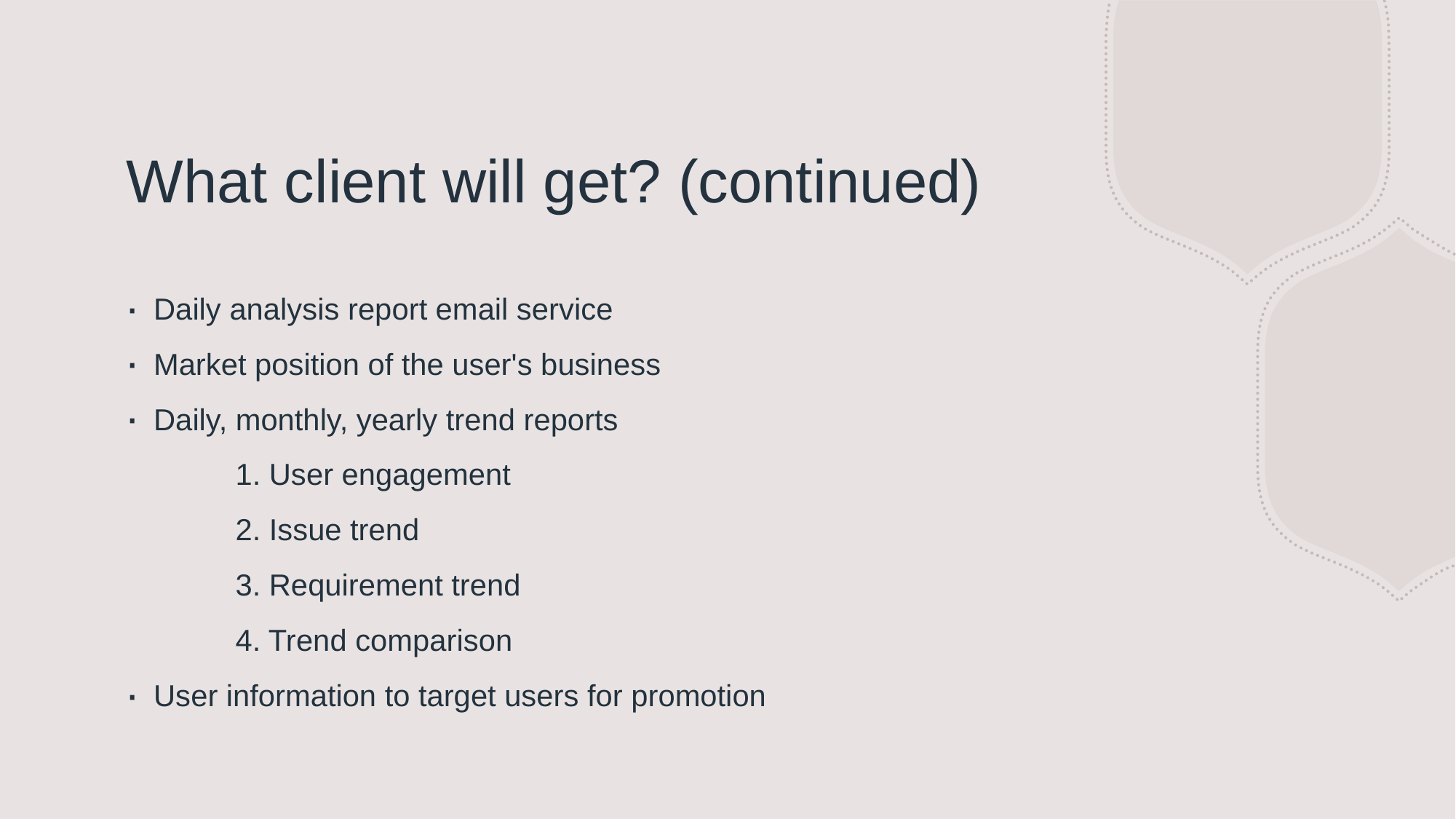

# What client will get? (continued)
Daily analysis report email service
Market position of the user's business
Daily, monthly, yearly trend reports
  	1. User engagement
	2. Issue trend
	3. Requirement trend
	4. Trend comparison
User information to target users for promotion